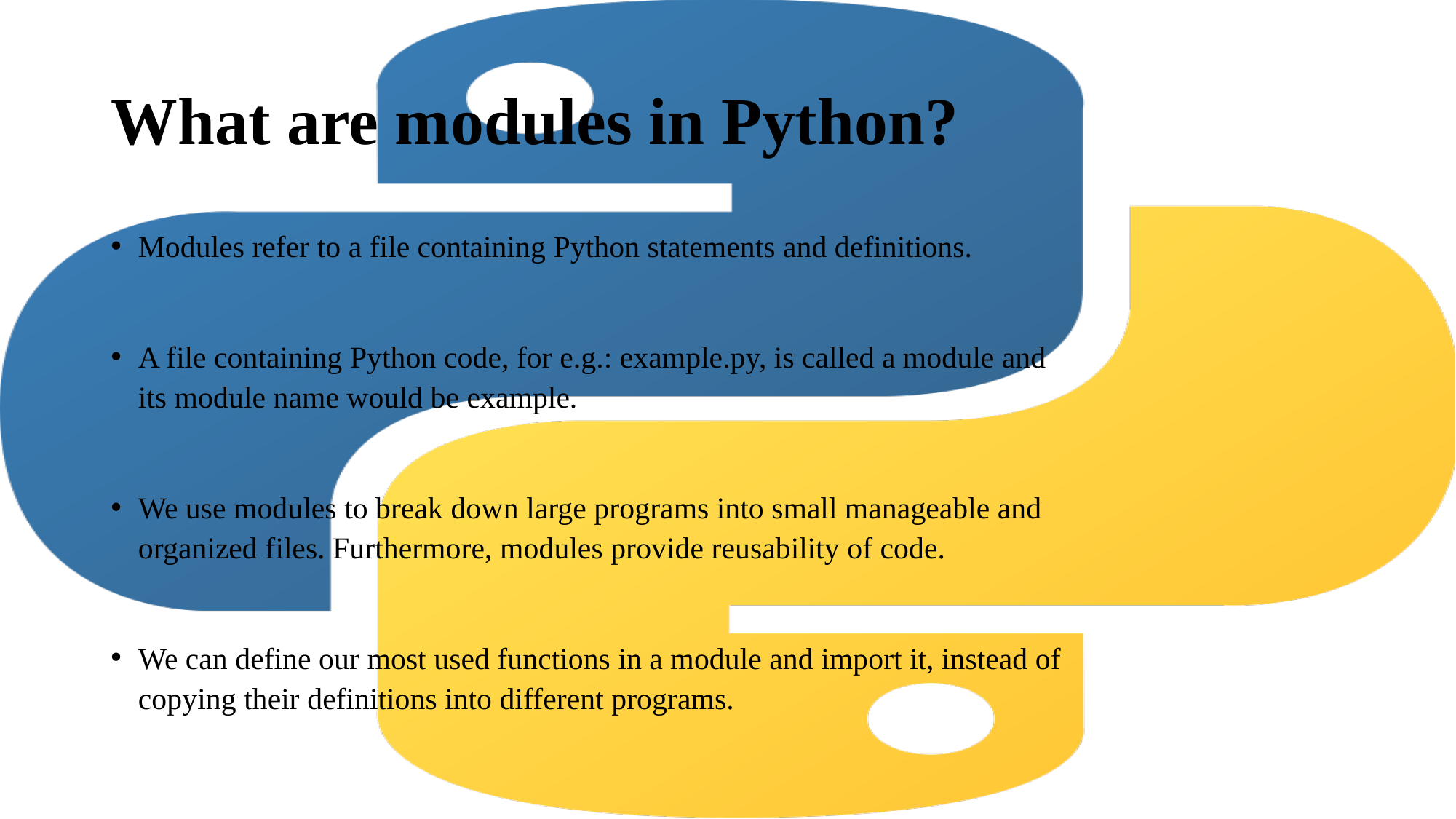

# What are modules in Python?
Modules refer to a file containing Python statements and definitions.

A file containing Python code, for e.g.: example.py, is called a module and its module name would be example.

We use modules to break down large programs into small manageable and organized files. Furthermore, modules provide reusability of code.

We can define our most used functions in a module and import it, instead of copying their definitions into different programs.